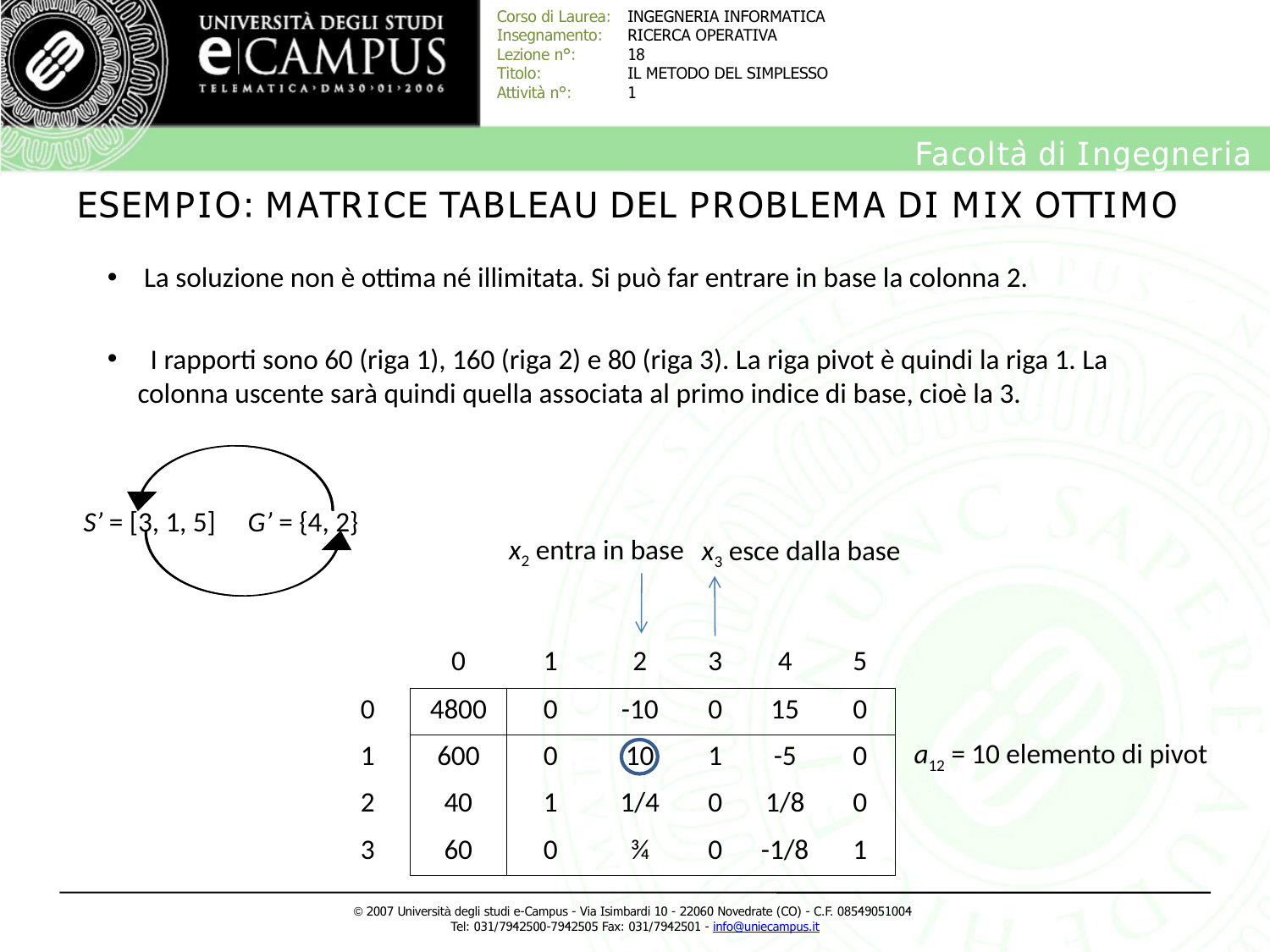

# ESEMPIO: MATRICE TABLEAU DEL PROBLEMA DI MIX OTTIMO
 La soluzione non è ottima né illimitata. Si può far entrare in base la colonna 2.

  I rapporti sono 60 (riga 1), 160 (riga 2) e 80 (riga 3). La riga pivot è quindi la riga 1. La colonna uscente sarà quindi quella associata al primo indice di base, cioè la 3.

S’ = [3, 1, 5]     G’ = {4, 2}
x2 entra in base
x3 esce dalla base
|  | 0 | 1 | 2 | 3 | 4 | 5 |
| --- | --- | --- | --- | --- | --- | --- |
| 0 | 4800 | 0 | -10 | 0 | 15 | 0 |
| 1 | 600 | 0 | 10 | 1 | -5 | 0 |
| 2 | 40 | 1 | 1/4 | 0 | 1/8 | 0 |
| 3 | 60 | 0 | ¾ | 0 | -1/8 | 1 |
a12 = 10 elemento di pivot